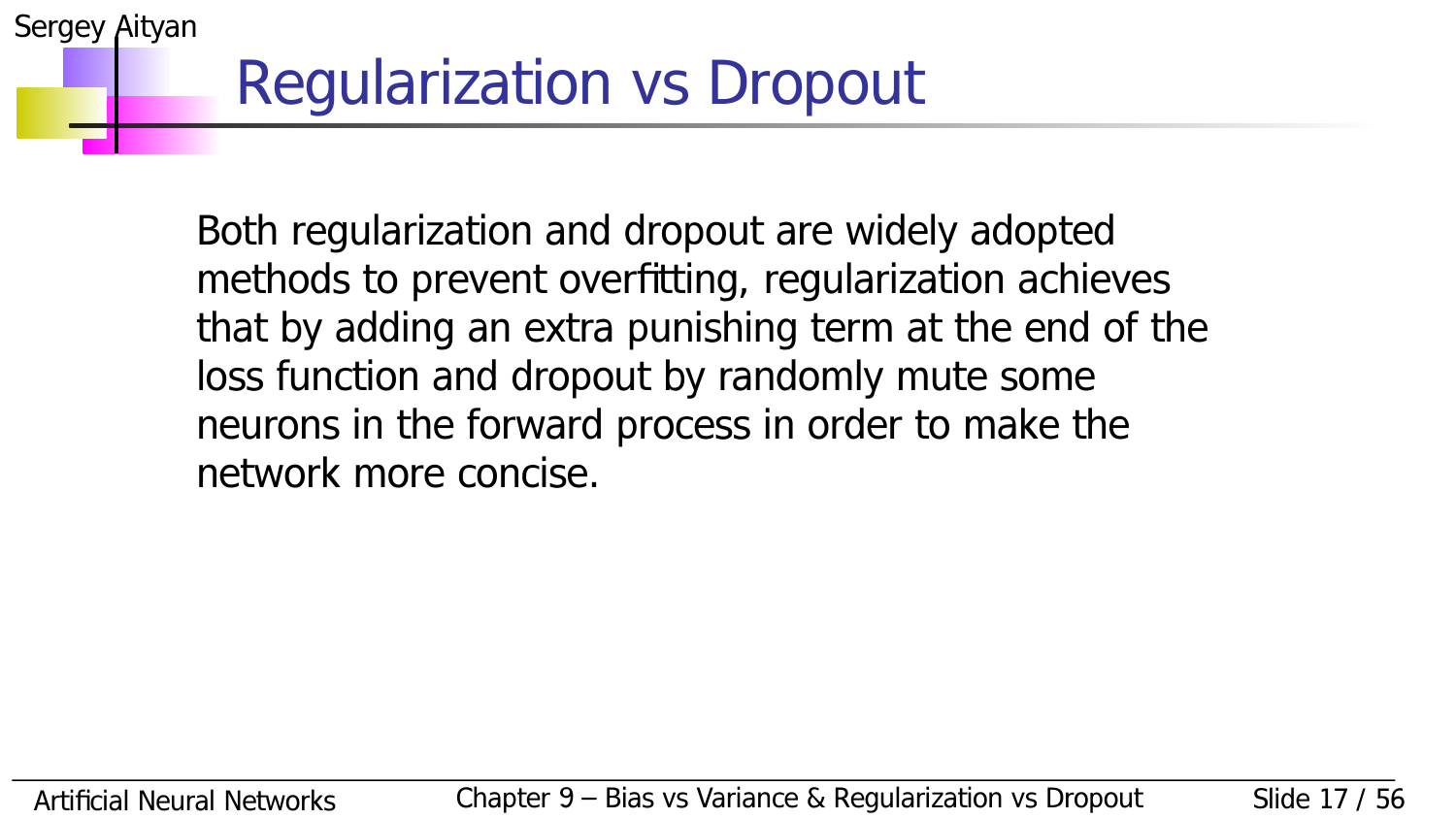

# Regularization vs Dropout
Both regularization and dropout are widely adopted methods to prevent overfitting, regularization achieves that by adding an extra punishing term at the end of the loss function and dropout by randomly mute some neurons in the forward process in order to make the network more concise.